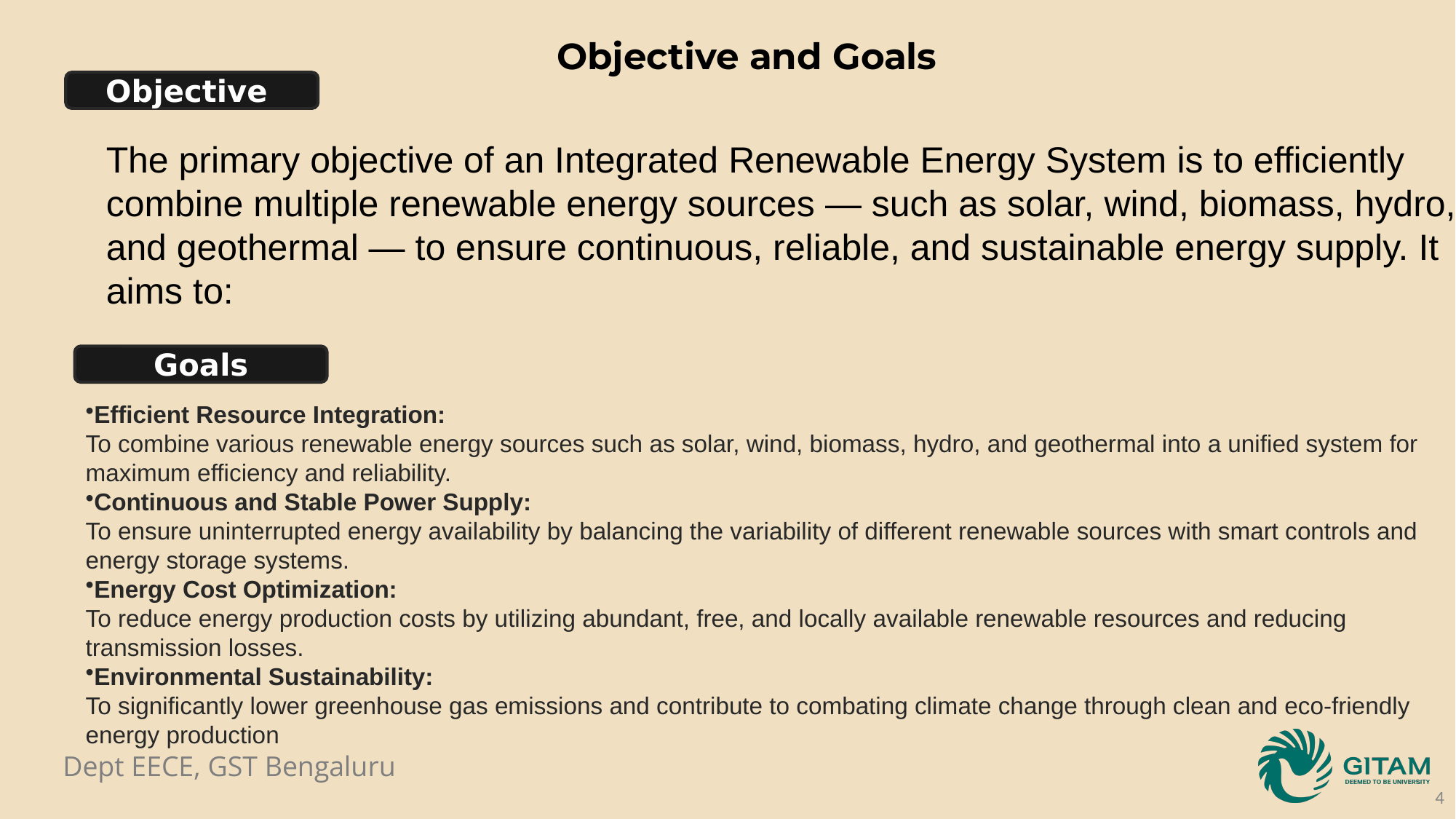

Objective and Goals
Objective
The primary objective of an Integrated Renewable Energy System is to efficiently combine multiple renewable energy sources — such as solar, wind, biomass, hydro, and geothermal — to ensure continuous, reliable, and sustainable energy supply. It aims to:

Goals
Efficient Resource Integration:
To combine various renewable energy sources such as solar, wind, biomass, hydro, and geothermal into a unified system for maximum efficiency and reliability.
Continuous and Stable Power Supply:
To ensure uninterrupted energy availability by balancing the variability of different renewable sources with smart controls and energy storage systems.
Energy Cost Optimization:
To reduce energy production costs by utilizing abundant, free, and locally available renewable resources and reducing transmission losses.
Environmental Sustainability:
To significantly lower greenhouse gas emissions and contribute to combating climate change through clean and eco-friendly energy production
4